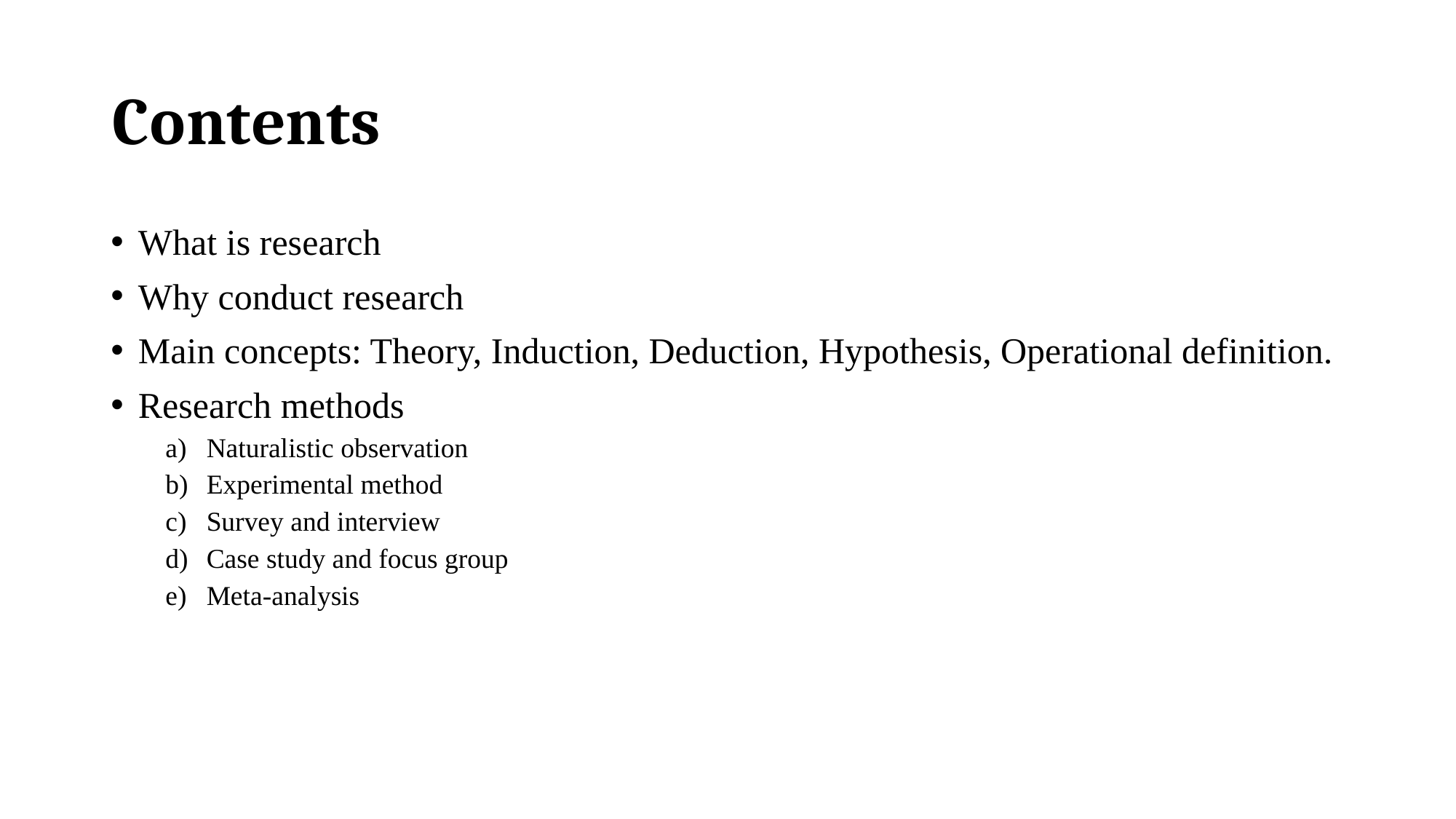

# Contents
What is research
Why conduct research
Main concepts: Theory, Induction, Deduction, Hypothesis, Operational definition.
Research methods
Naturalistic observation
Experimental method
Survey and interview
Case study and focus group
Meta-analysis